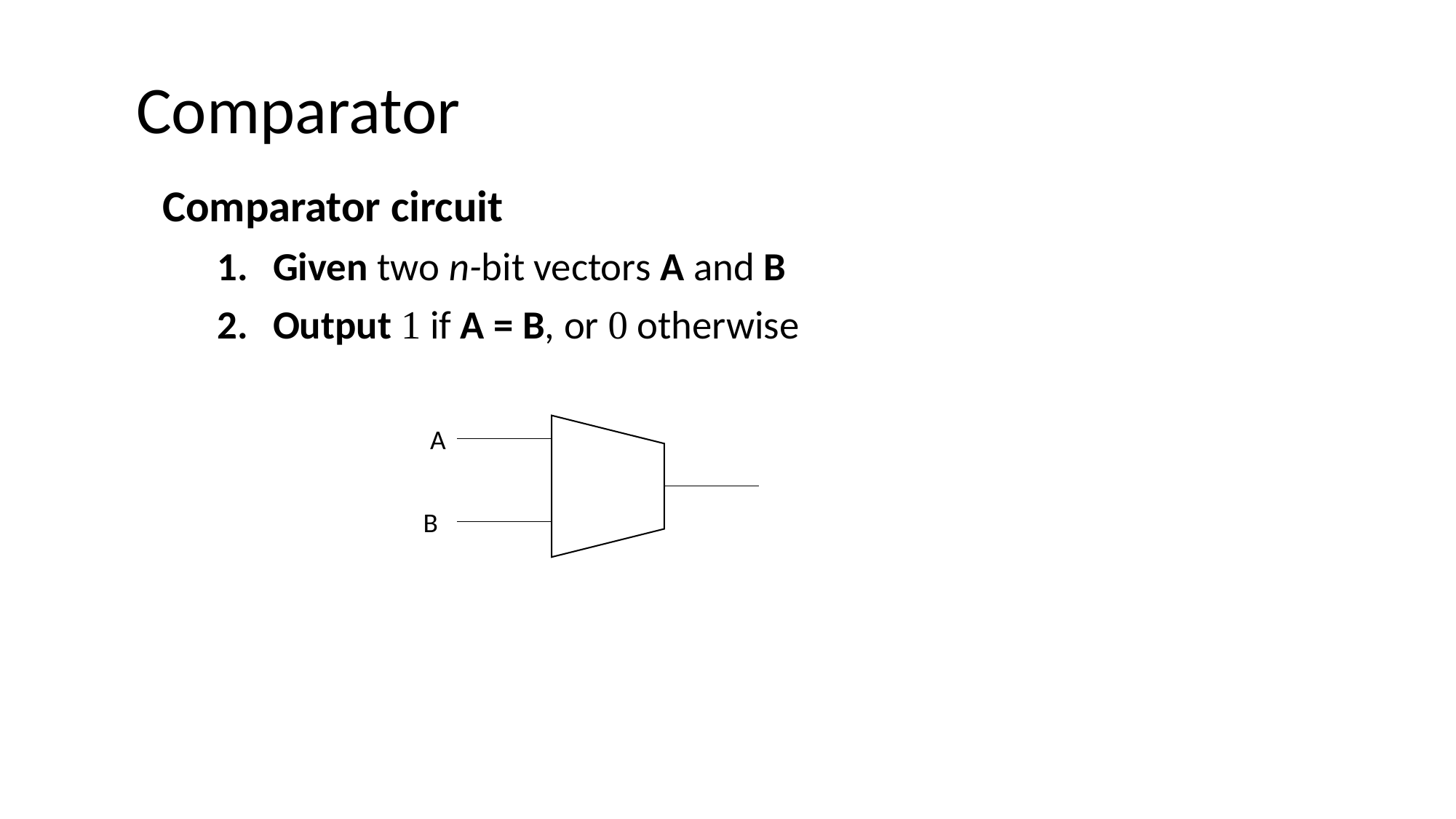

# Comparator
Comparator circuit
Given two n-bit vectors A and B
Output 1 if A = B, or 0 otherwise

A

B